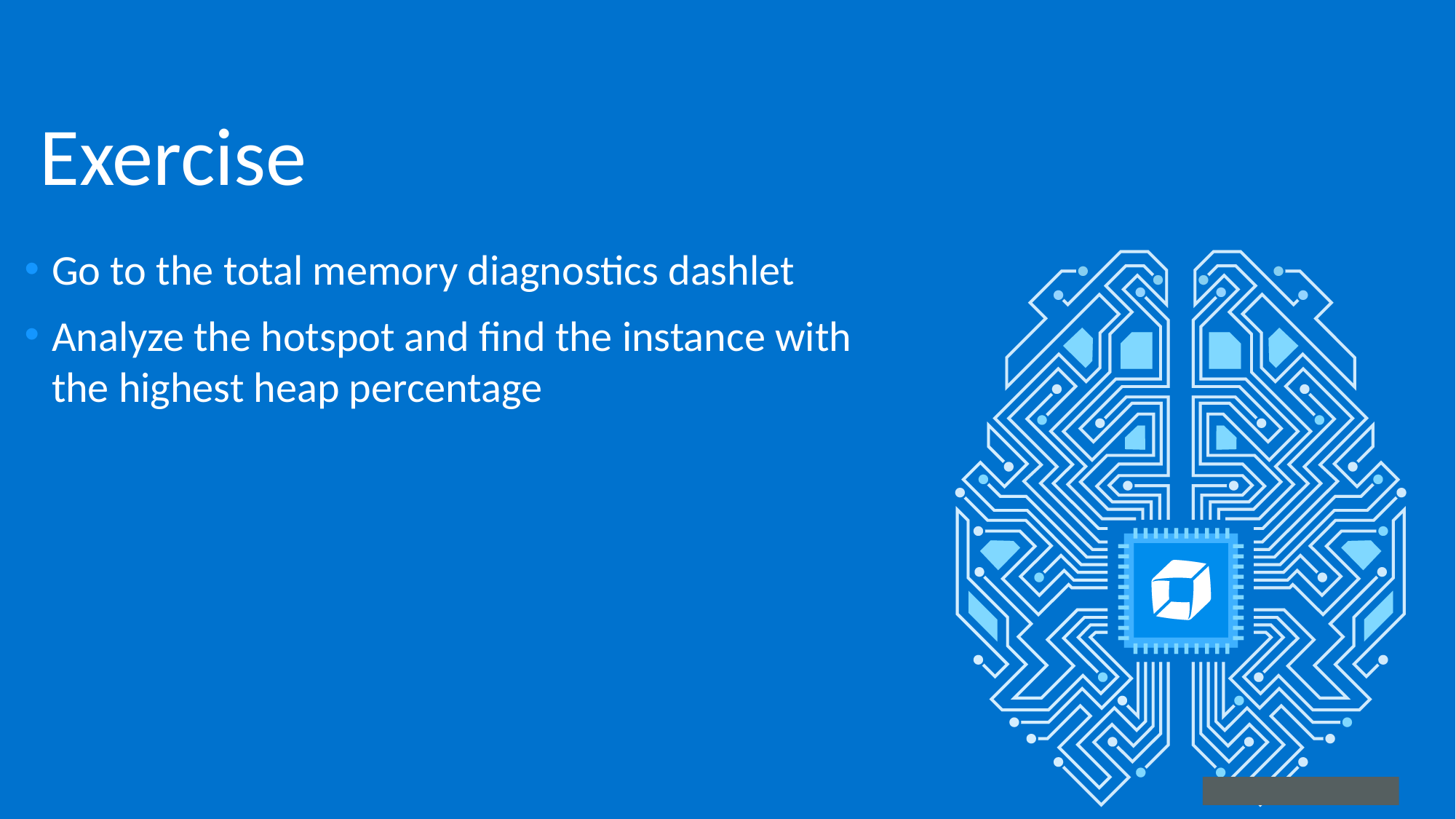

# Exercise
Go to the total memory diagnostics dashlet
Analyze the hotspot and find the instance with the highest heap percentage